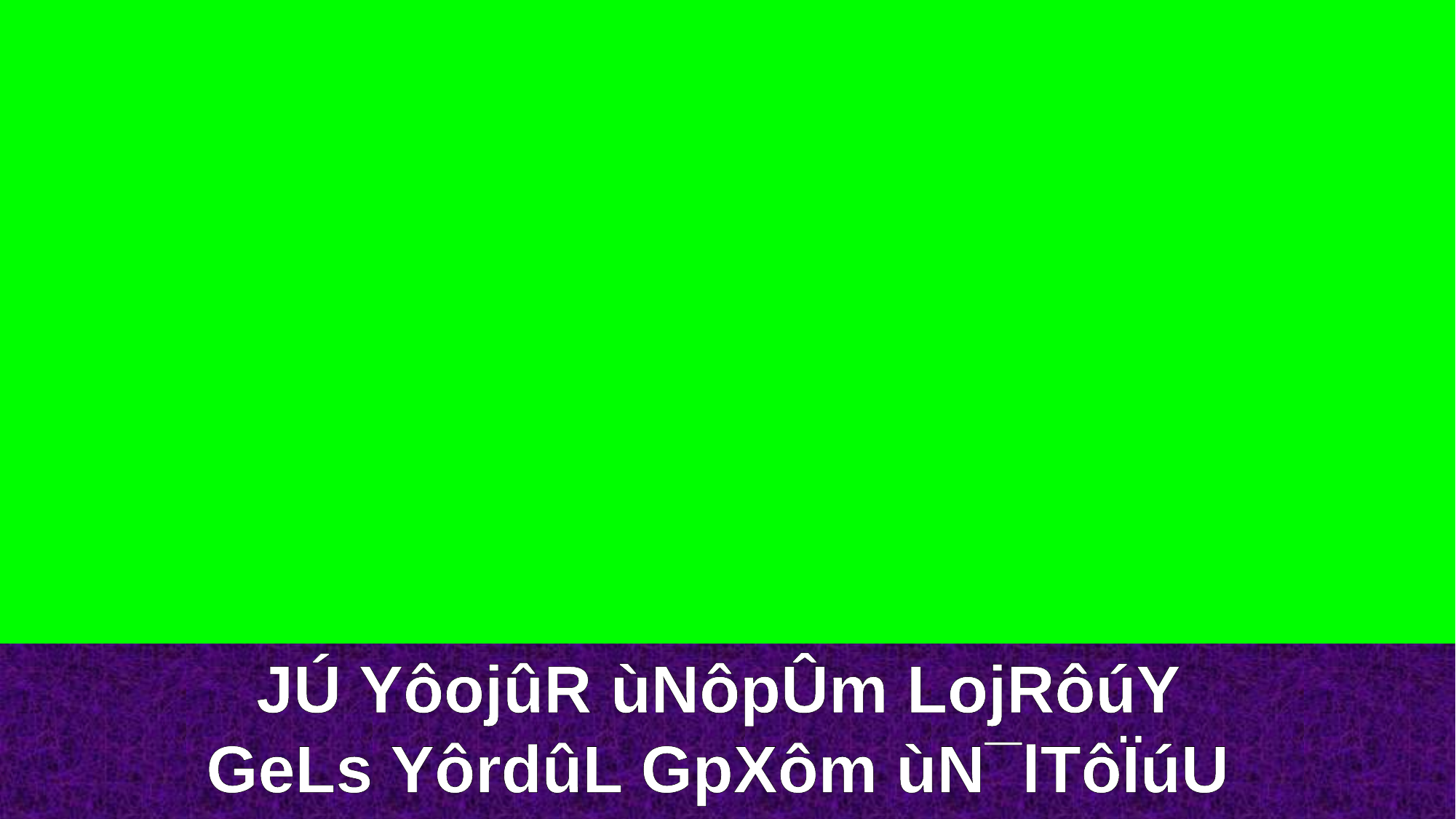

JÚ YôojûR ùNôpÛm LojRôúY
GeLs YôrdûL GpXôm ùN¯lTôÏúU